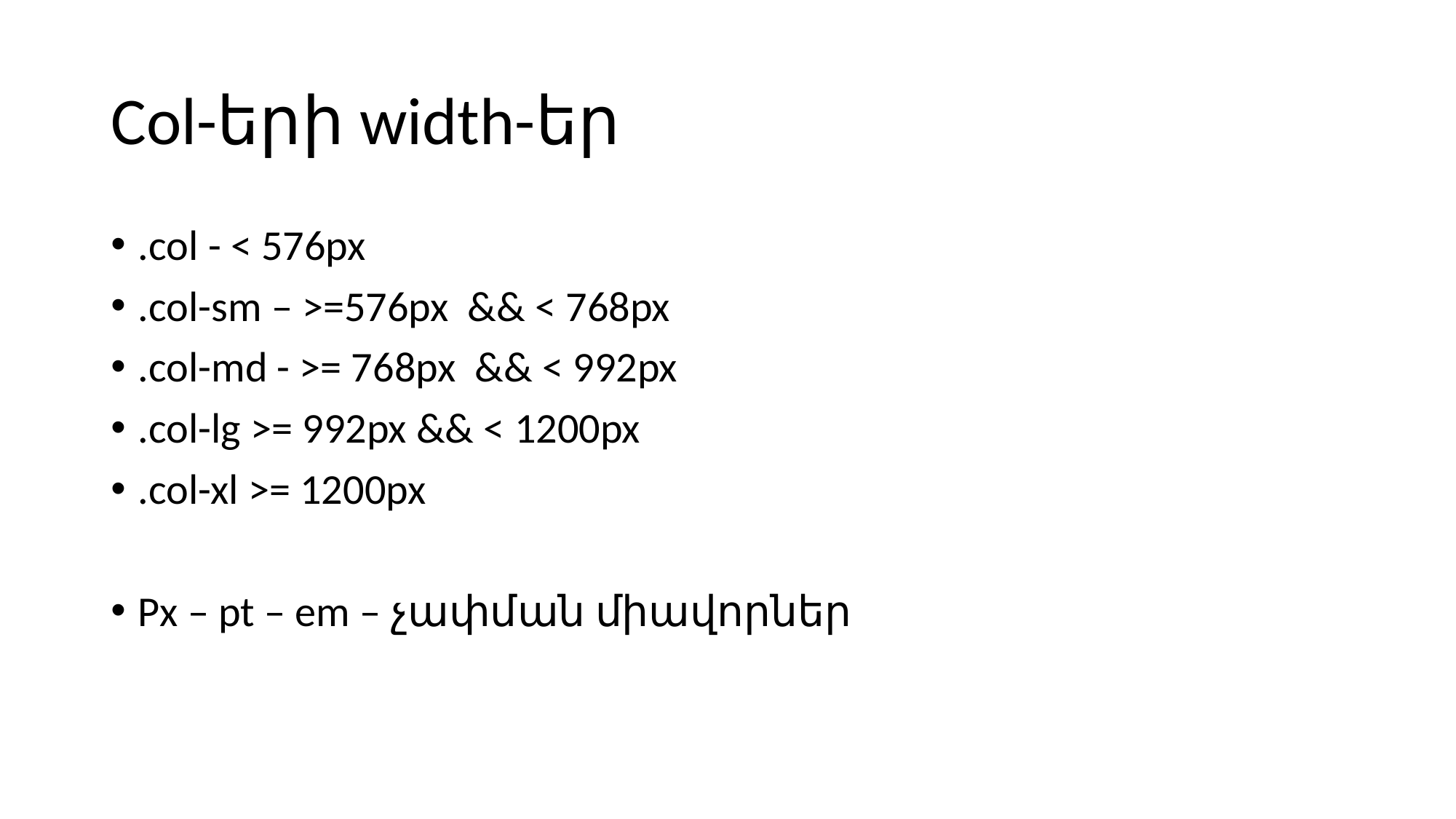

# Col-երի width-եր
.col - < 576px
.col-sm – >=576px  && < 768px
.col-md - >= 768px  && < 992px
.col-lg >= 992px && < 1200px
.col-xl >= 1200px

Px – pt – em – չափման միավորներ